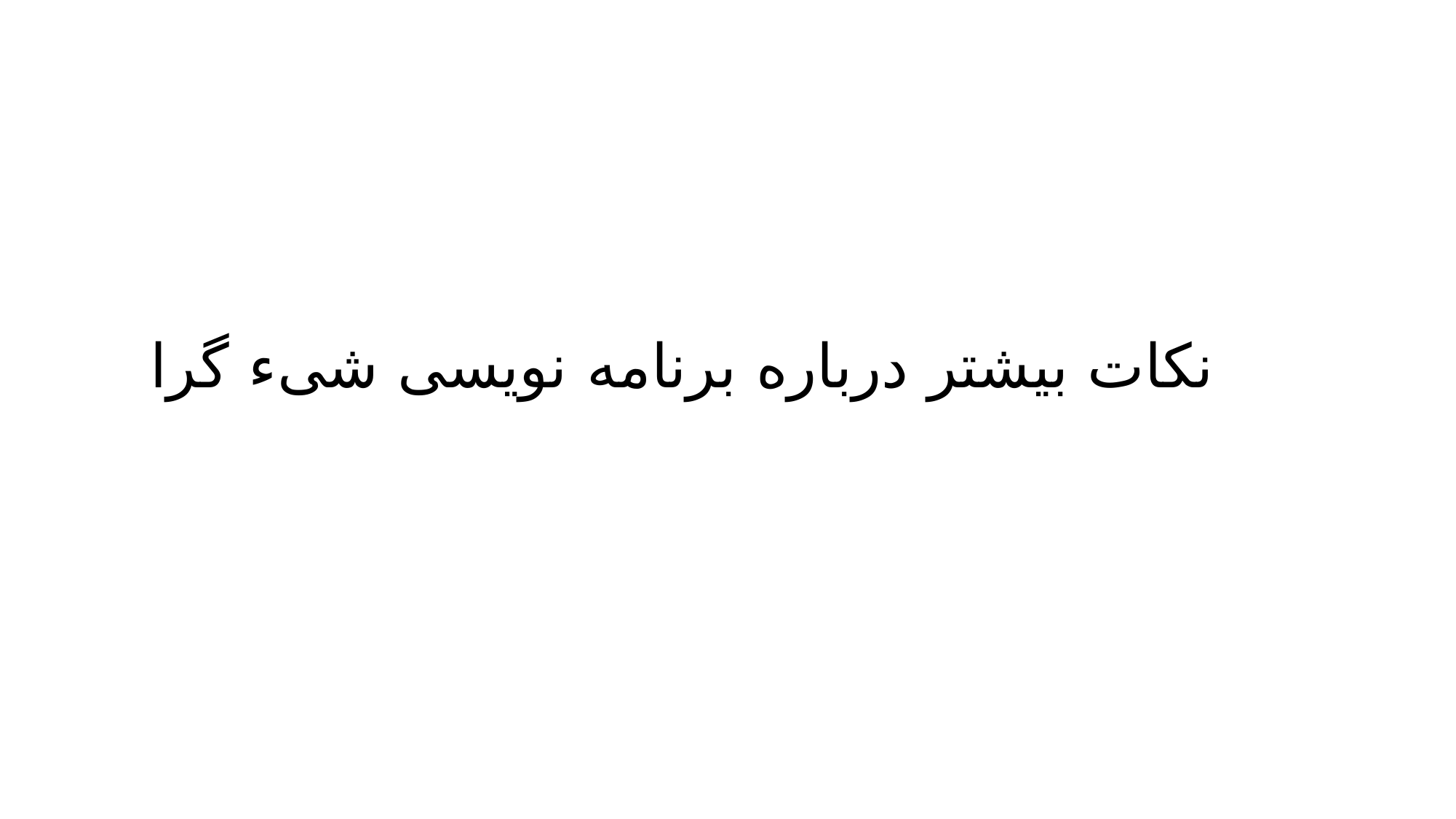

نکات بیشتر درباره برنامه نویسی شیء گرا